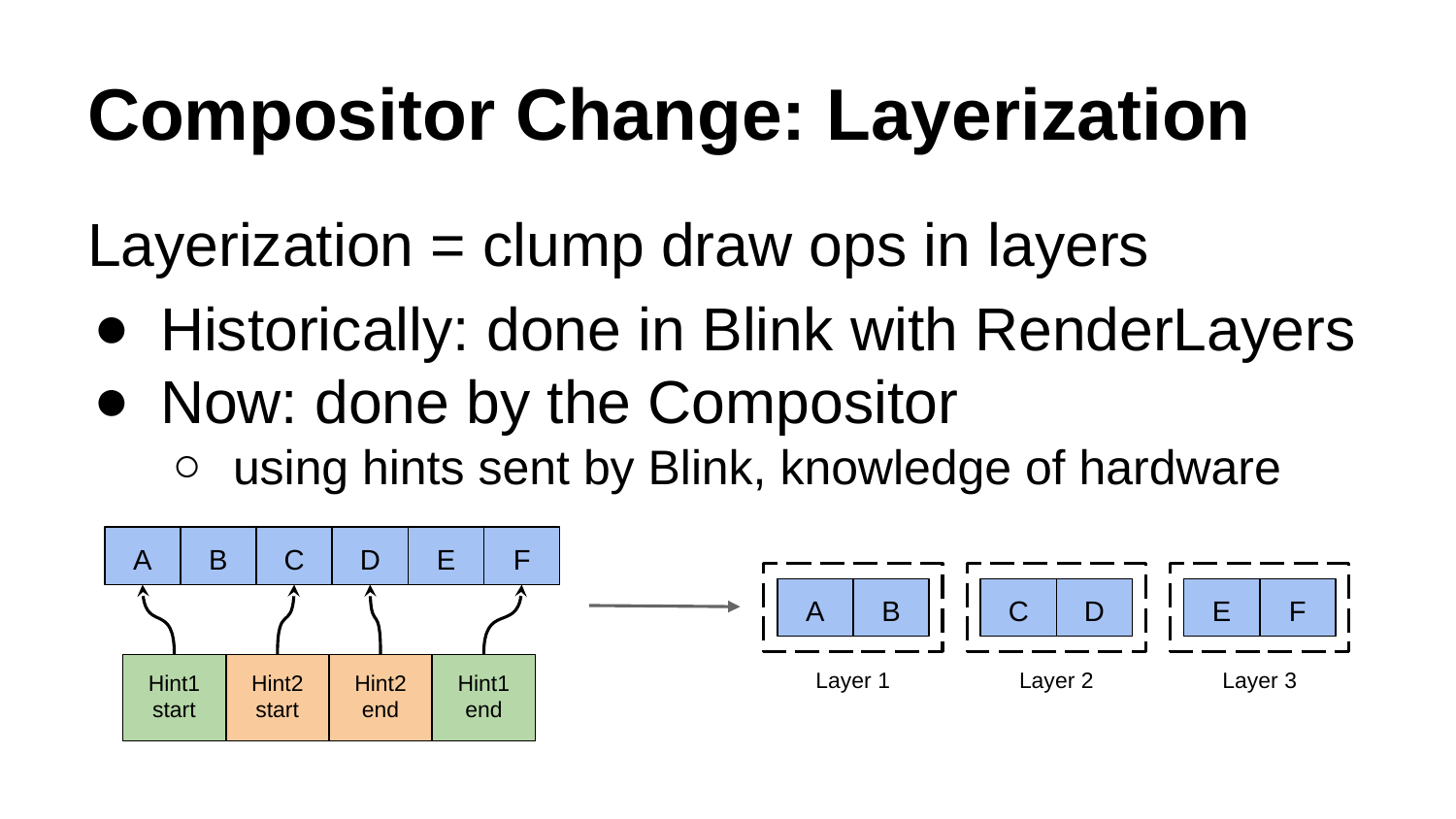

# Compositor Change: Layerization
Layerization = clump draw ops in layers
Historically: done in Blink with RenderLayers
Now: done by the Compositor
using hints sent by Blink, knowledge of hardware
A
B
C
D
E
F

A
B
C
D
E
F
Layer 1
Layer 2
Layer 3
Hint1
start
Hint2
start
Hint2
end
Hint1
end